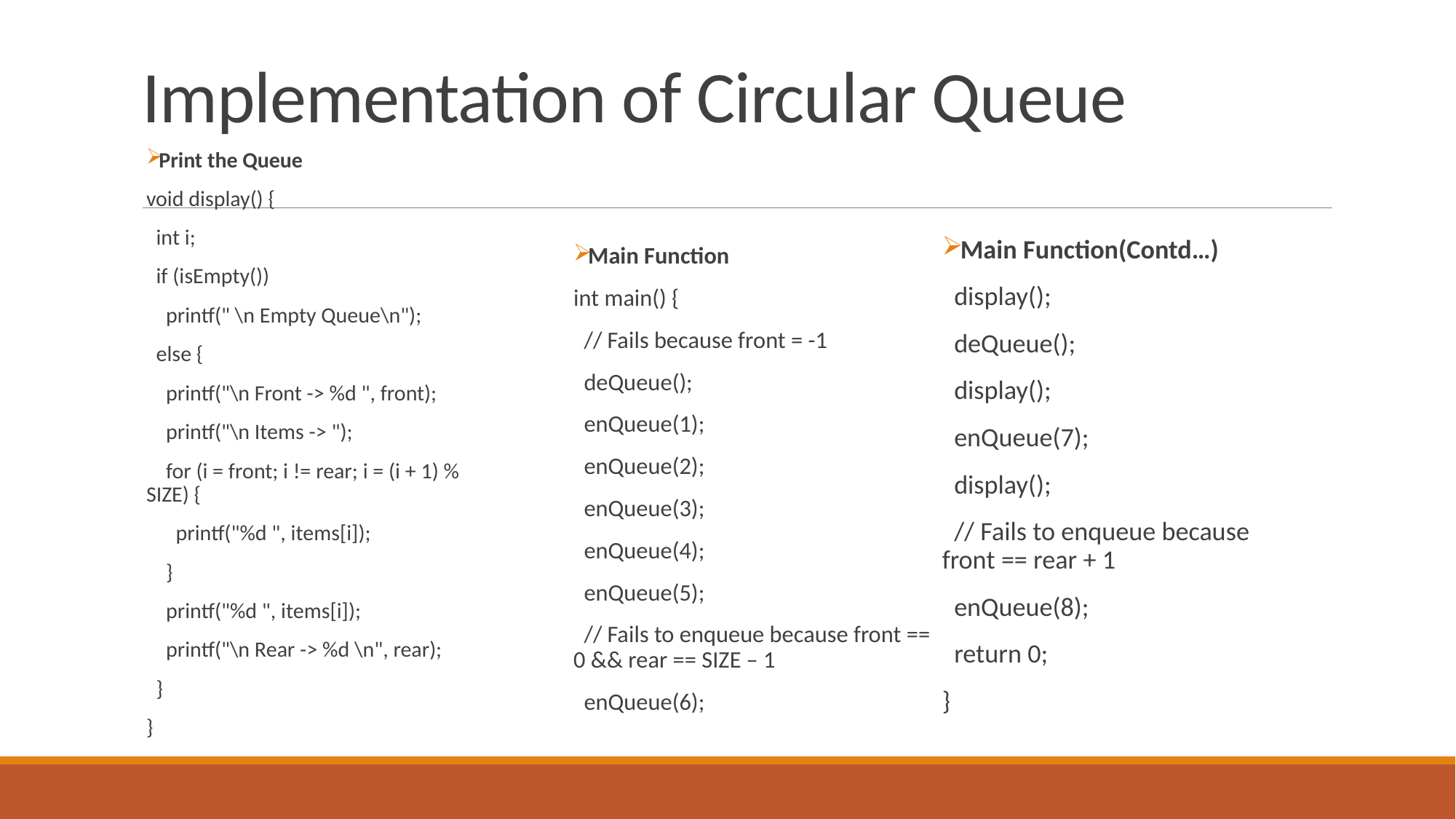

# Implementation of Circular Queue
Print the Queue
void display() {
  int i;
  if (isEmpty())
    printf(" \n Empty Queue\n");
  else {
    printf("\n Front -> %d ", front);
    printf("\n Items -> ");
    for (i = front; i != rear; i = (i + 1) % SIZE) {
      printf("%d ", items[i]);
    }
    printf("%d ", items[i]);
    printf("\n Rear -> %d \n", rear);
  }
}
Main Function(Contd…)
  display();
  deQueue();
  display();
  enQueue(7);
  display();
  // Fails to enqueue because front == rear + 1
  enQueue(8);
  return 0;
}
Main Function
int main() {
  // Fails because front = -1
  deQueue();
  enQueue(1);
  enQueue(2);
  enQueue(3);
  enQueue(4);
  enQueue(5);
  // Fails to enqueue because front == 0 && rear == SIZE – 1
  enQueue(6);